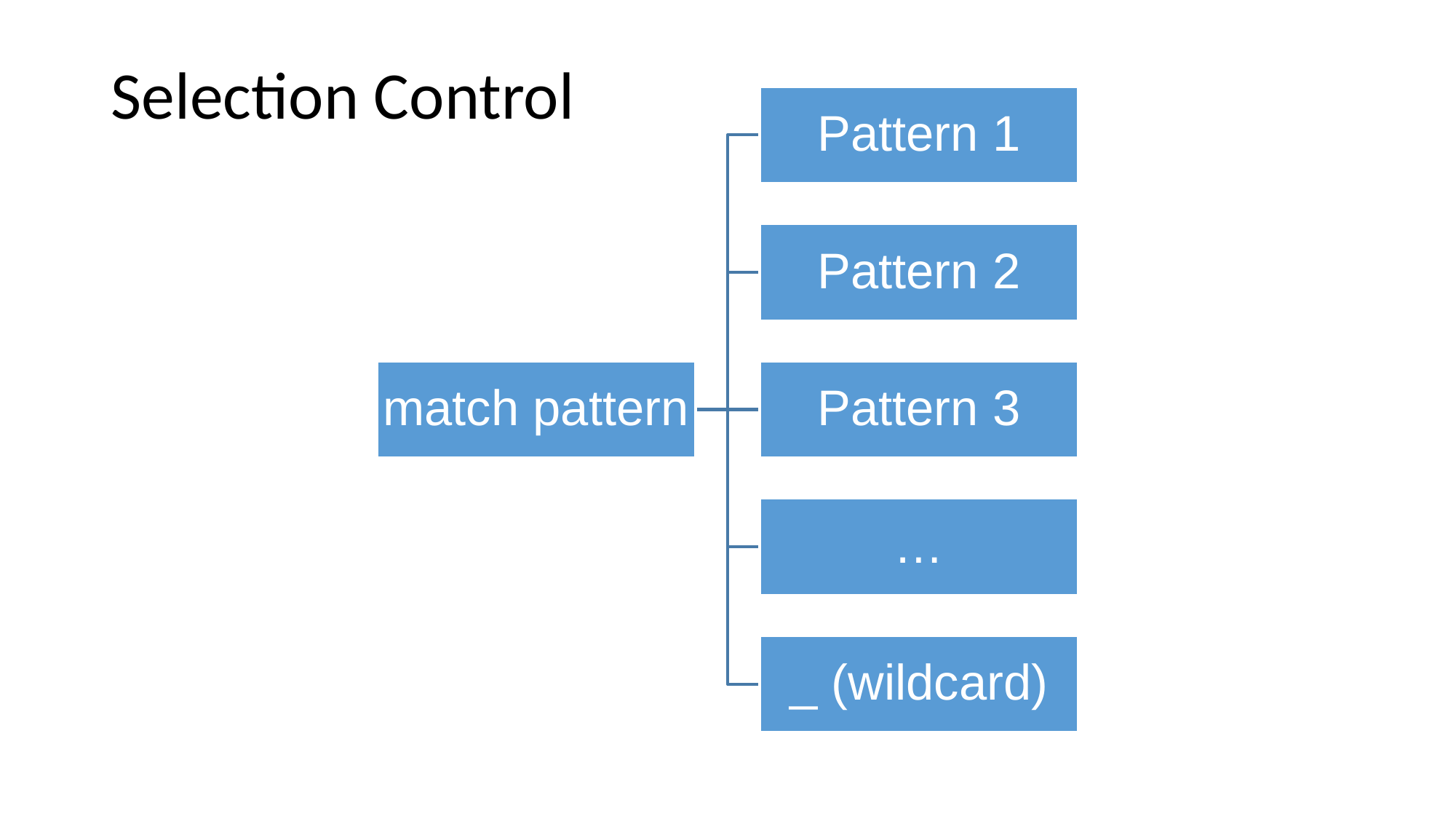

# Selection Control

Pattern 1

Pattern 2

match pattern

Pattern 3

…

_ (wildcard)